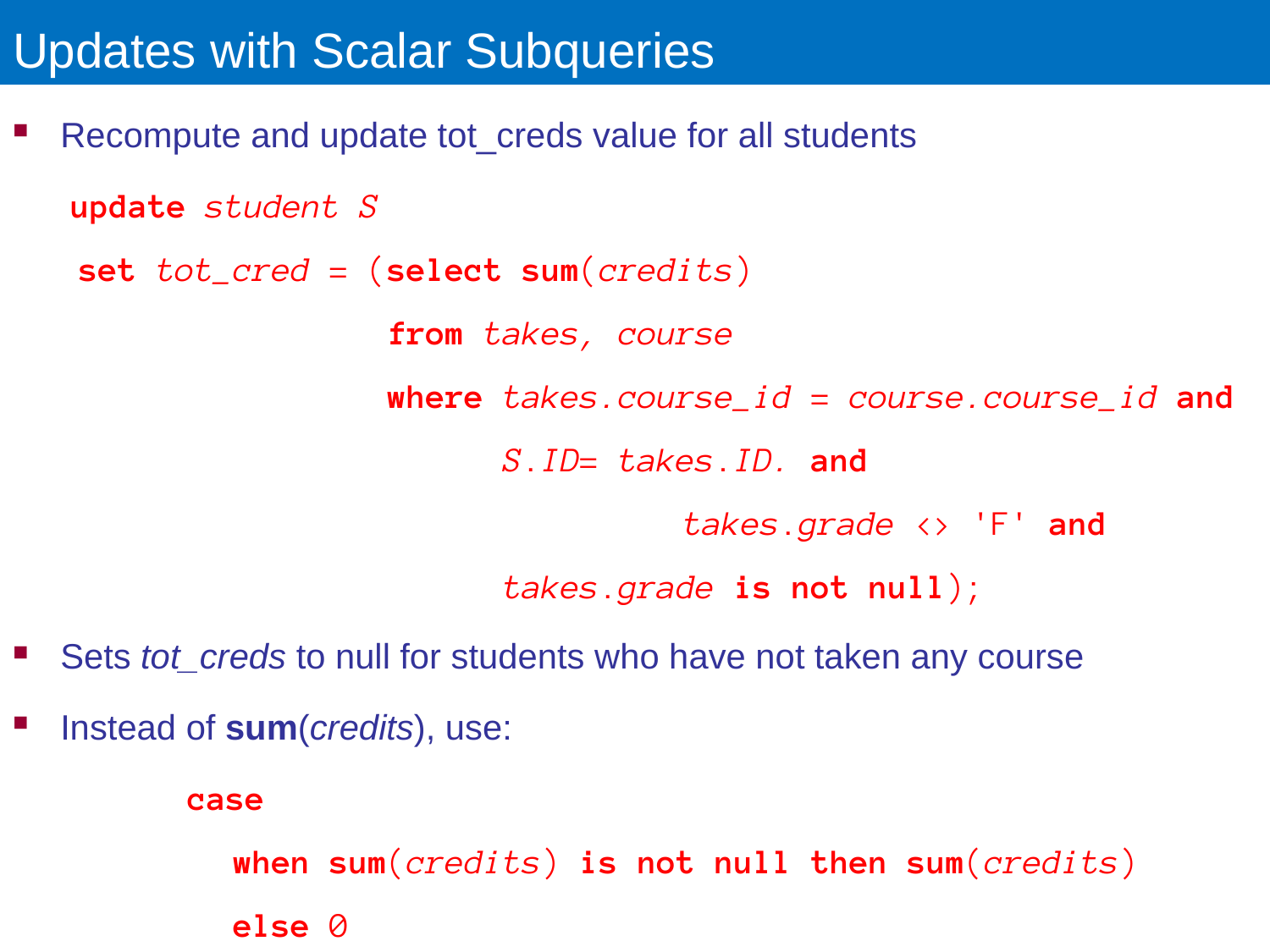

# Updates with Scalar Subqueries
Recompute and update tot_creds value for all students
      update student S
 set tot_cred = (select sum(credits)
                 from takes, course
                 where takes.course_id = course.course_id and
                       S.ID= takes.ID. and                             			      takes.grade <> 'F' and
                       takes.grade is not null);
Sets tot_creds to null for students who have not taken any course
Instead of sum(credits), use:
                  case
         when sum(credits) is not null then sum(credits)
         else 0
      end